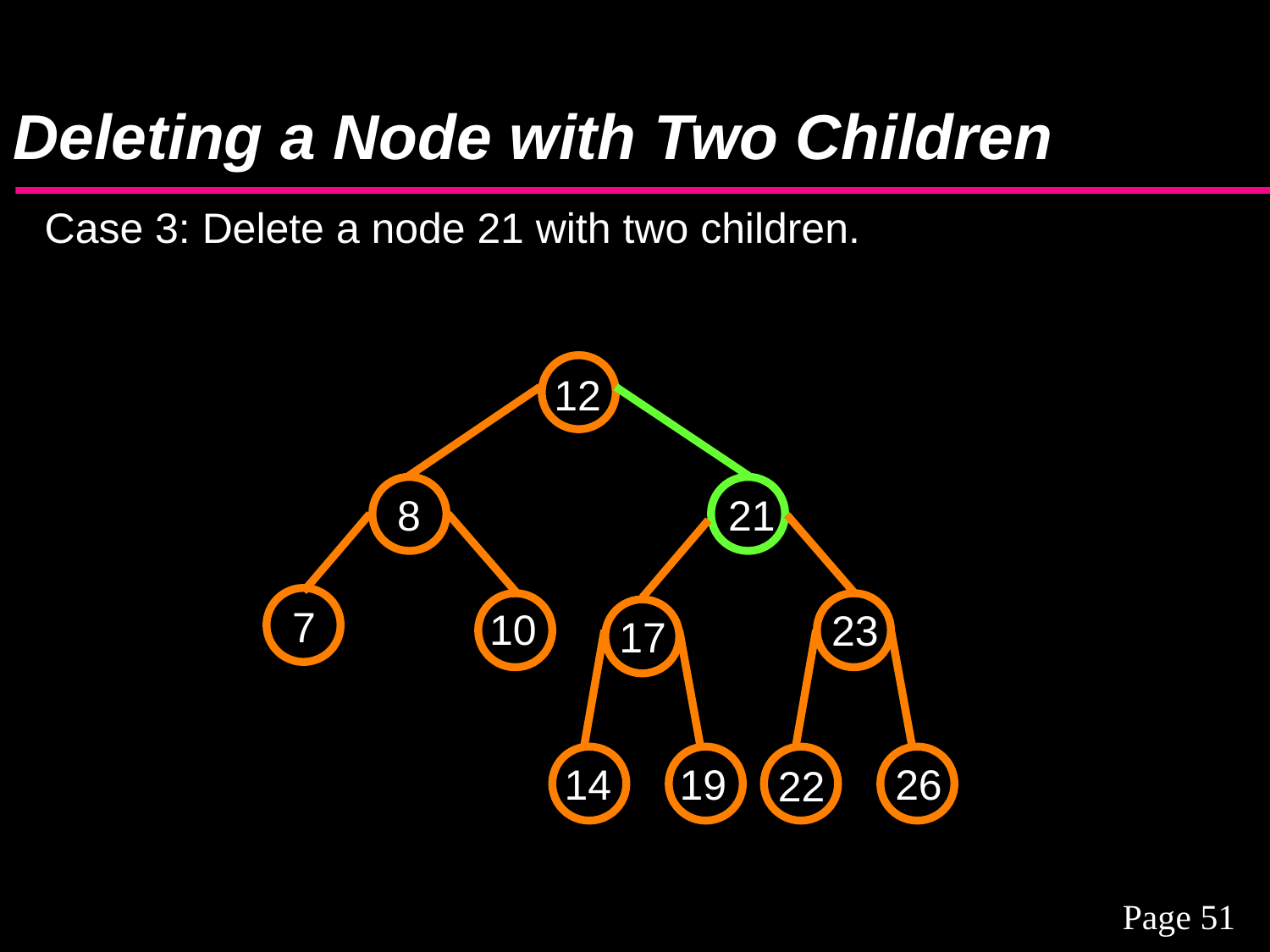

# Deleting a Node with Two Children
Case 3: Delete a node 21 with two children.

12

21
8

7
10
23

17

14
19
26
22